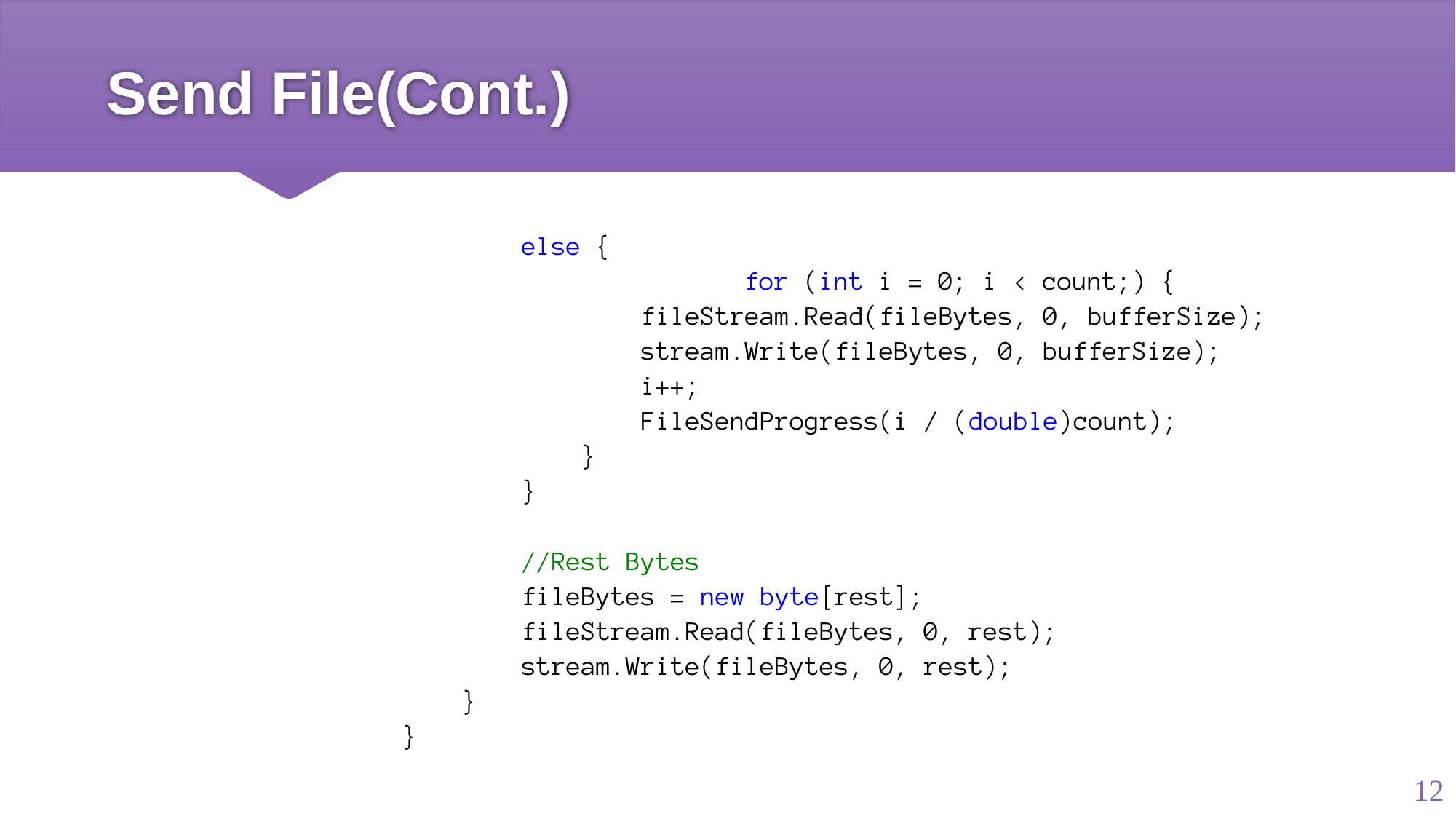

# Send File(Cont.)
                    else {
			             for (int i = 0; i < count;) {
                            fileStream.Read(fileBytes, 0, bufferSize);
                            stream.Write(fileBytes, 0, bufferSize);
                            i++;
                            FileSendProgress(i / (double)count);
                        }
                    }

                    //Rest Bytes
                    fileBytes = new byte[rest];
                    fileStream.Read(fileBytes, 0, rest);
                    stream.Write(fileBytes, 0, rest);
                }
            }
12